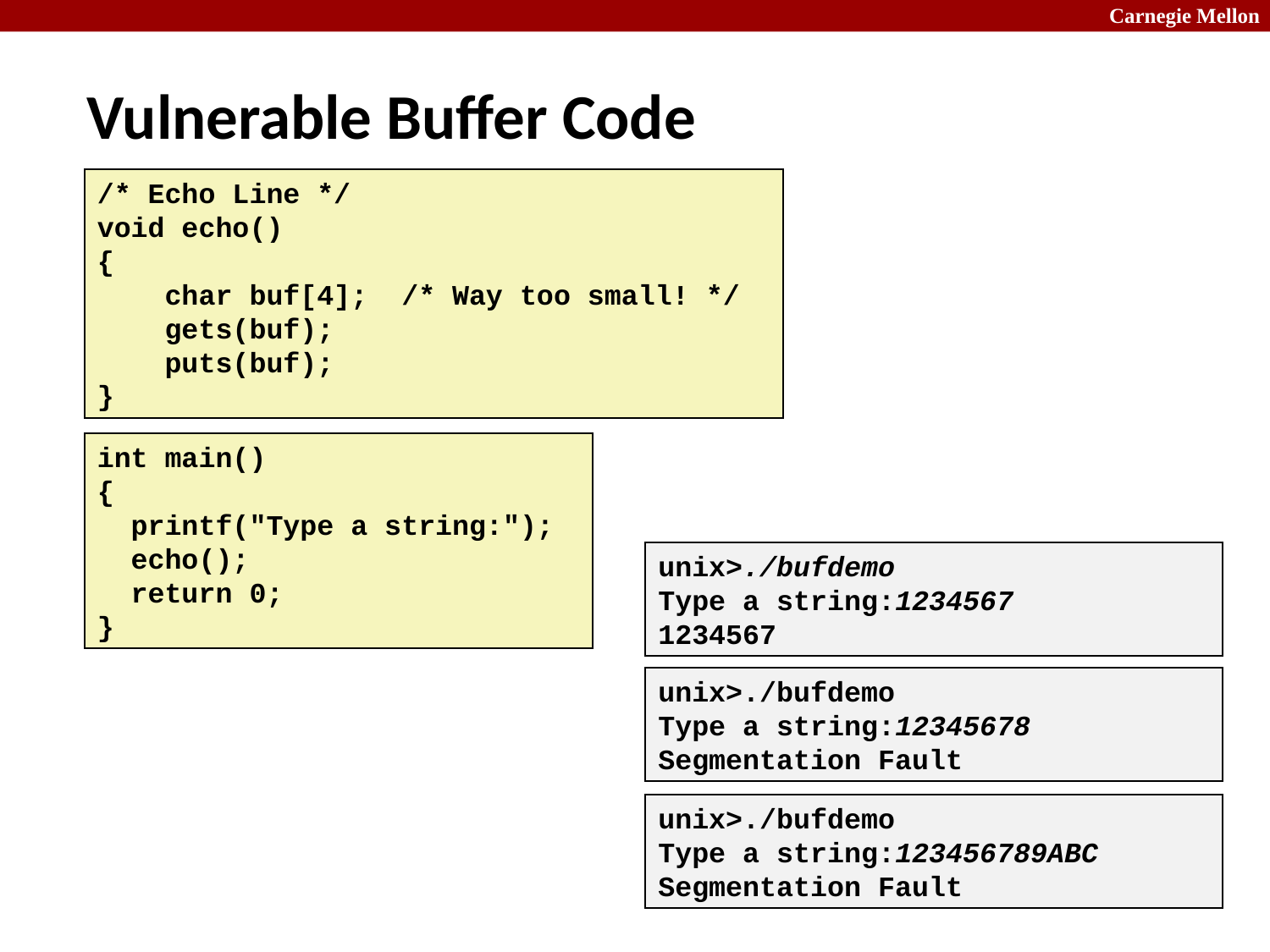

# Vulnerable Buffer Code
/* Echo Line */
void echo()
{
    char buf[4];  /* Way too small! */
    gets(buf);
    puts(buf);
}
int main()
{
  printf("Type a string:");
  echo();
  return 0;
}
unix>./bufdemo
Type a string:1234567
1234567
unix>./bufdemo
Type a string:12345678
Segmentation Fault
unix>./bufdemo
Type a string:123456789ABC
Segmentation Fault